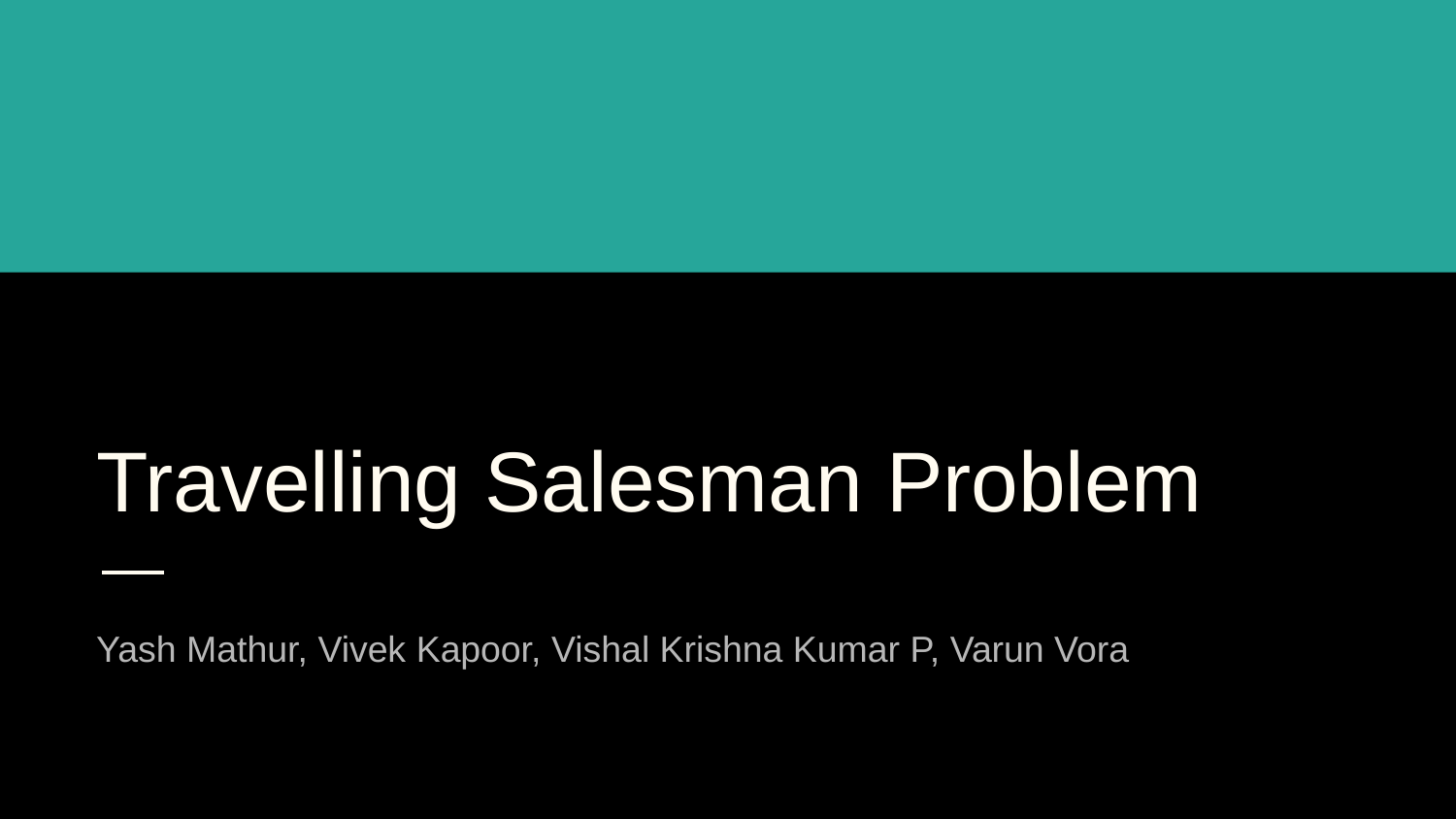

# Travelling Salesman Problem
Yash Mathur, Vivek Kapoor, Vishal Krishna Kumar P, Varun Vora